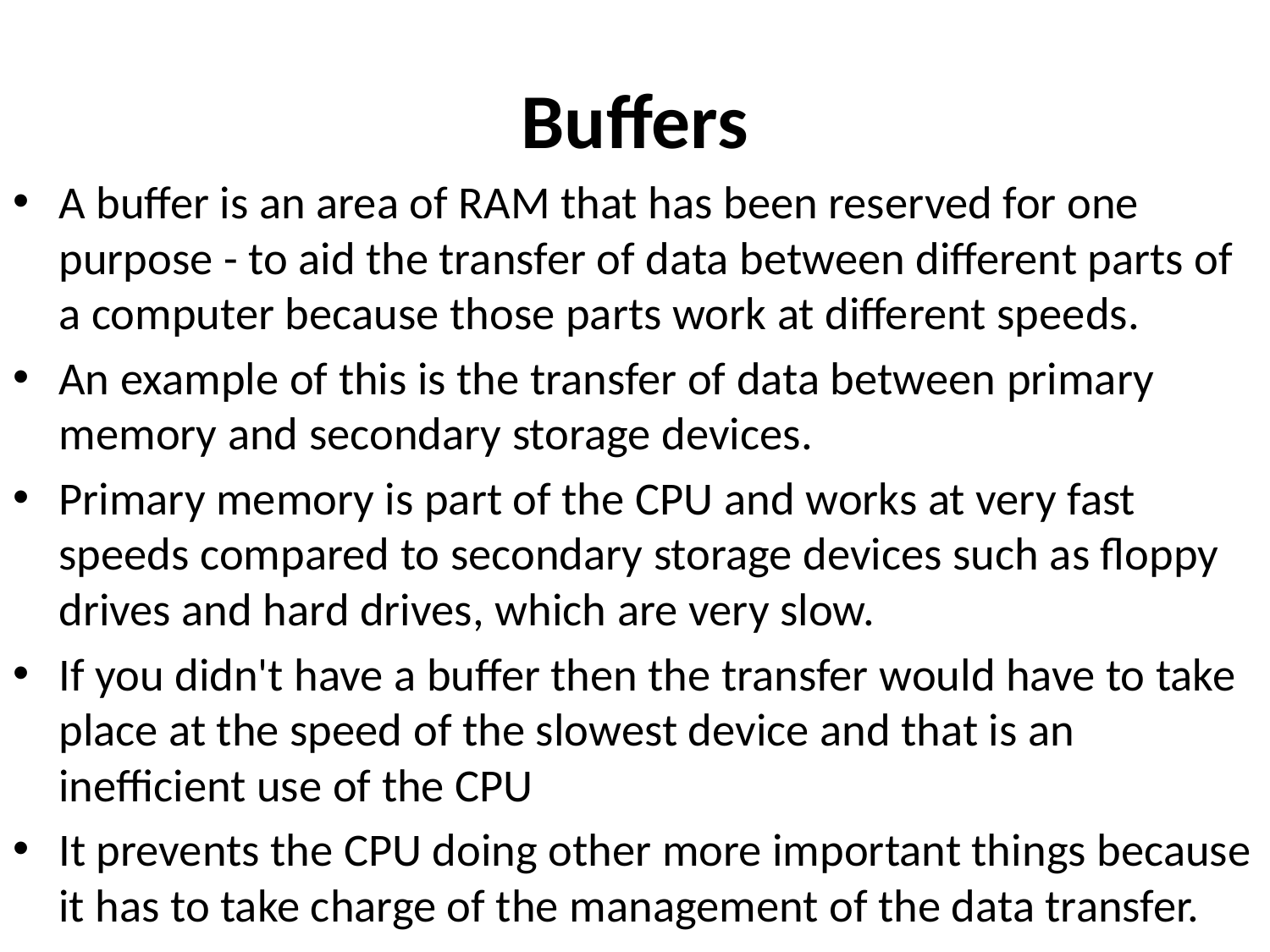

# Buffers
A buffer is an area of RAM that has been reserved for one purpose - to aid the transfer of data between different parts of a computer because those parts work at different speeds.
An example of this is the transfer of data between primary memory and secondary storage devices.
Primary memory is part of the CPU and works at very fast speeds compared to secondary storage devices such as floppy drives and hard drives, which are very slow.
If you didn't have a buffer then the transfer would have to take place at the speed of the slowest device and that is an inefficient use of the CPU
It prevents the CPU doing other more important things because it has to take charge of the management of the data transfer.